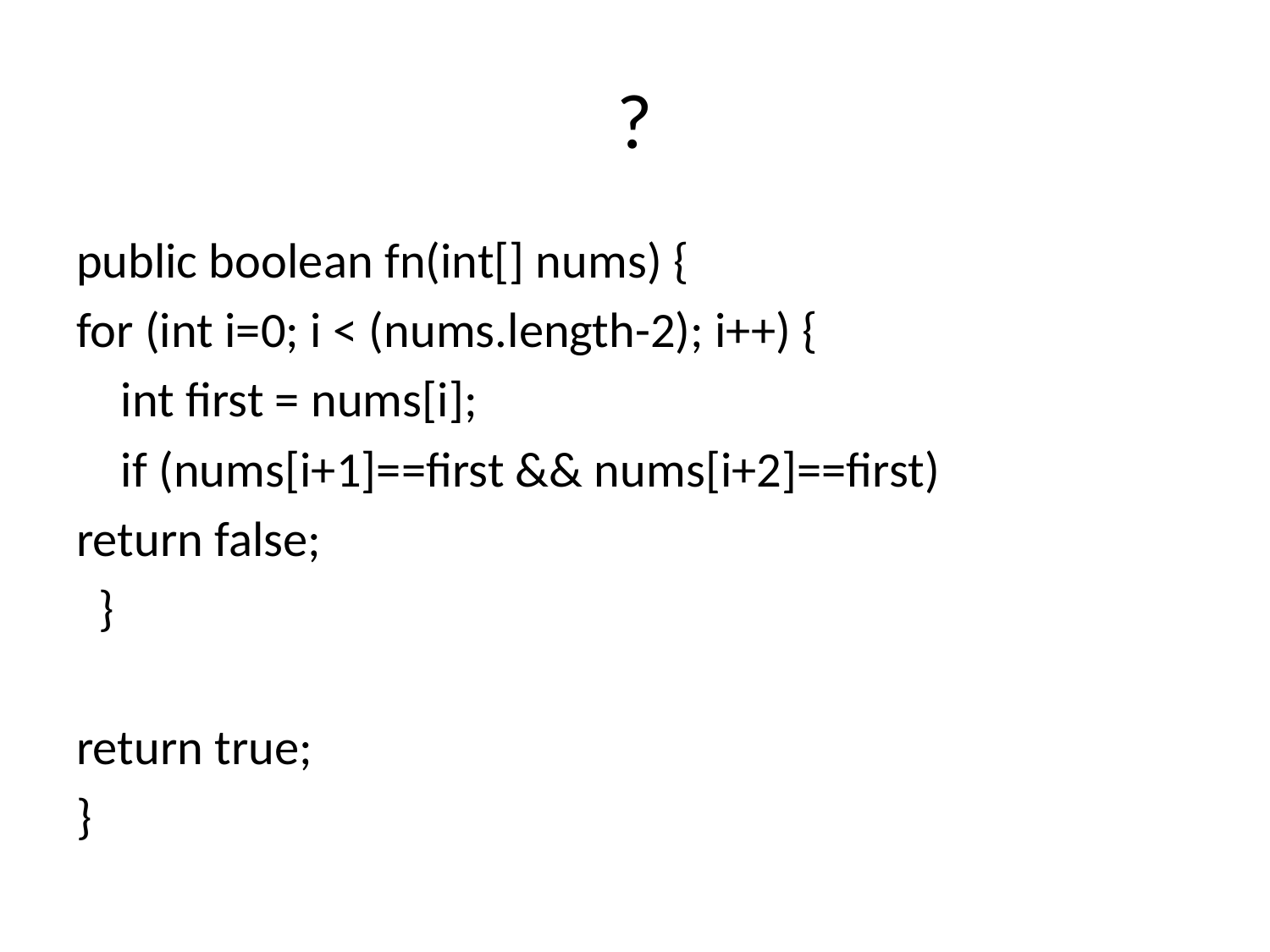

# ?
public boolean fn(int[] nums) {
for (int i=0; i < (nums.length-2); i++) {
    int first = nums[i];
    if (nums[i+1]==first && nums[i+2]==first)
return false;
  }

return true;
}